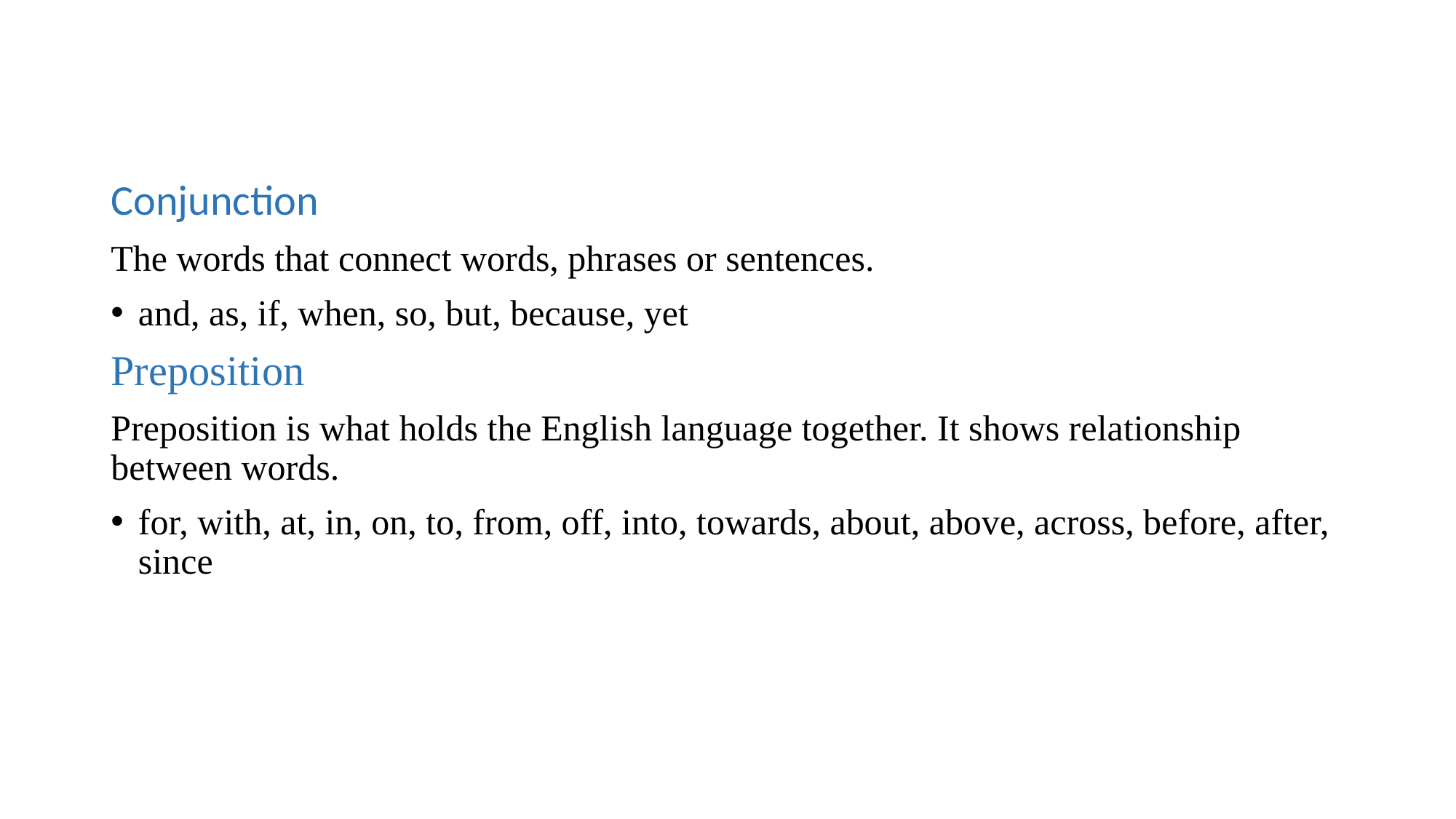

Conjunction
The words that connect words, phrases or sentences.
and, as, if, when, so, but, because, yet
Preposition
Preposition is what holds the English language together. It shows relationship between words.
for, with, at, in, on, to, from, off, into, towards, about, above, across, before, after, since